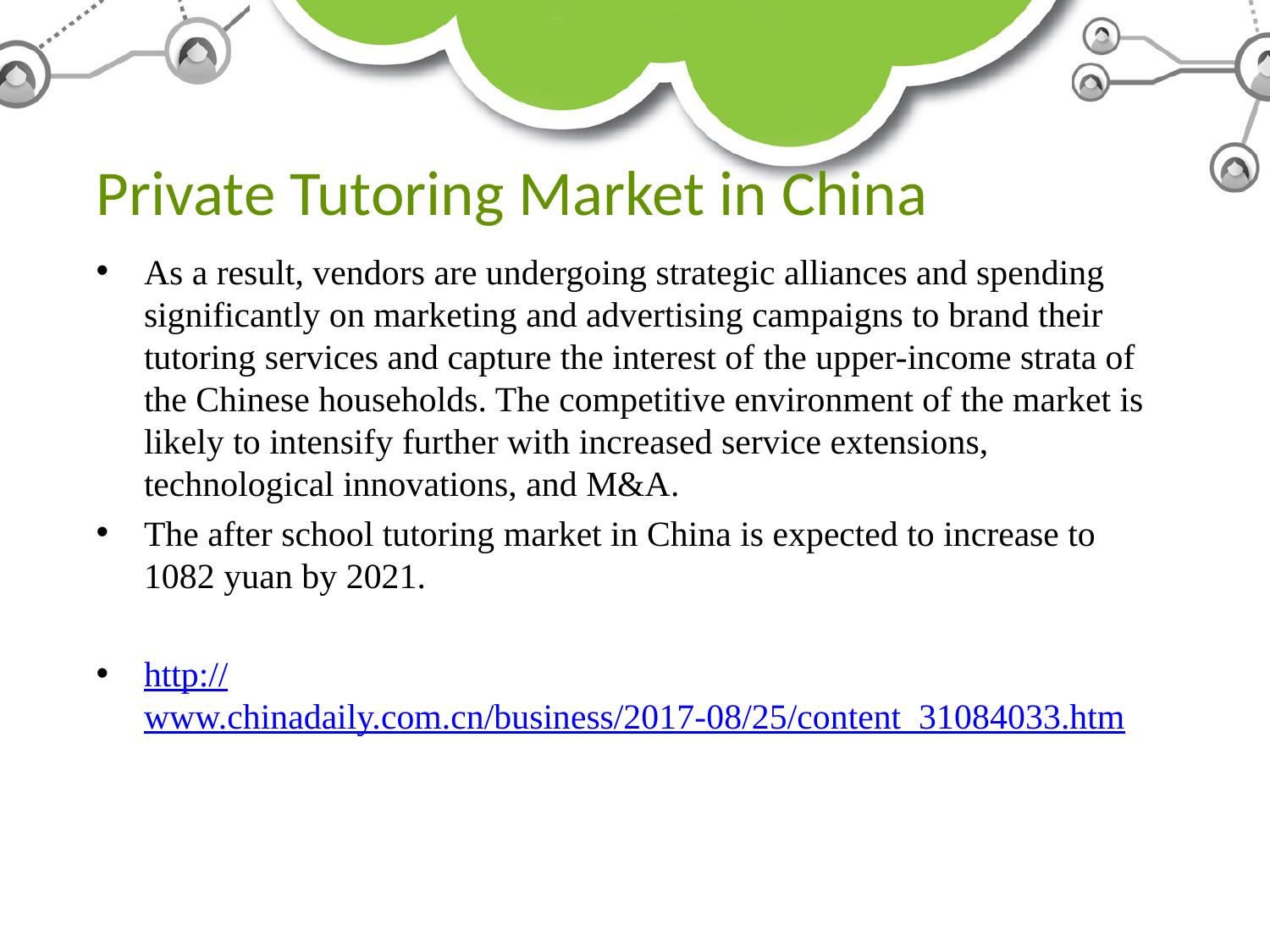

# Private Tutoring Market in China
As a result, vendors are undergoing strategic alliances and spending significantly on marketing and advertising campaigns to brand their tutoring services and capture the interest of the upper-income strata of the Chinese households. The competitive environment of the market is likely to intensify further with increased service extensions, technological innovations, and M&A.
The after school tutoring market in China is expected to increase to 1082 yuan by 2021.

http://www.chinadaily.com.cn/business/2017-08/25/content_31084033.htm